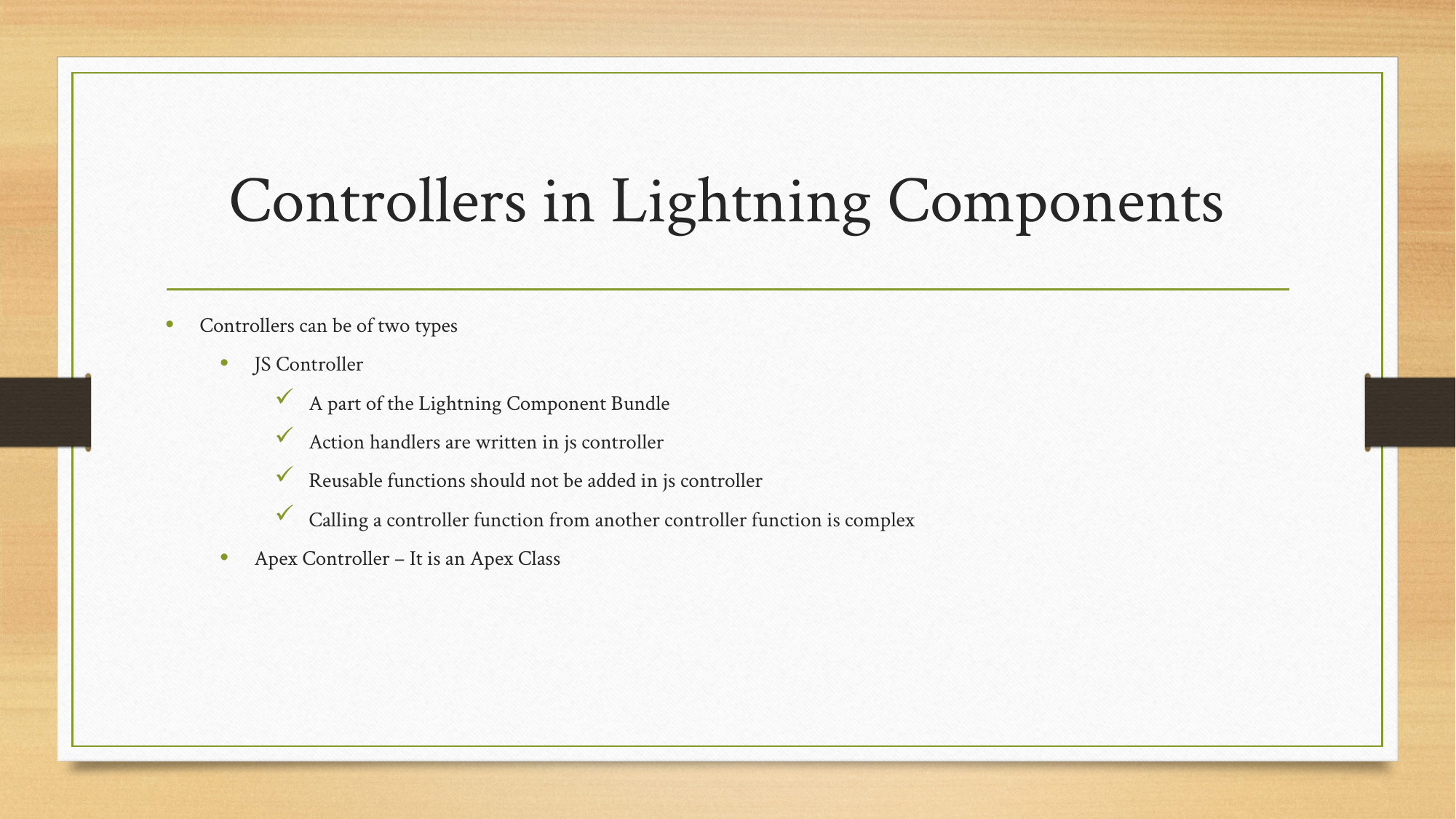

# Controllers in Lightning Components
Controllers can be of two types
JS Controller
A part of the Lightning Component Bundle
Action handlers are written in js controller
Reusable functions should not be added in js controller
Calling a controller function from another controller function is complex
Apex Controller – It is an Apex Class